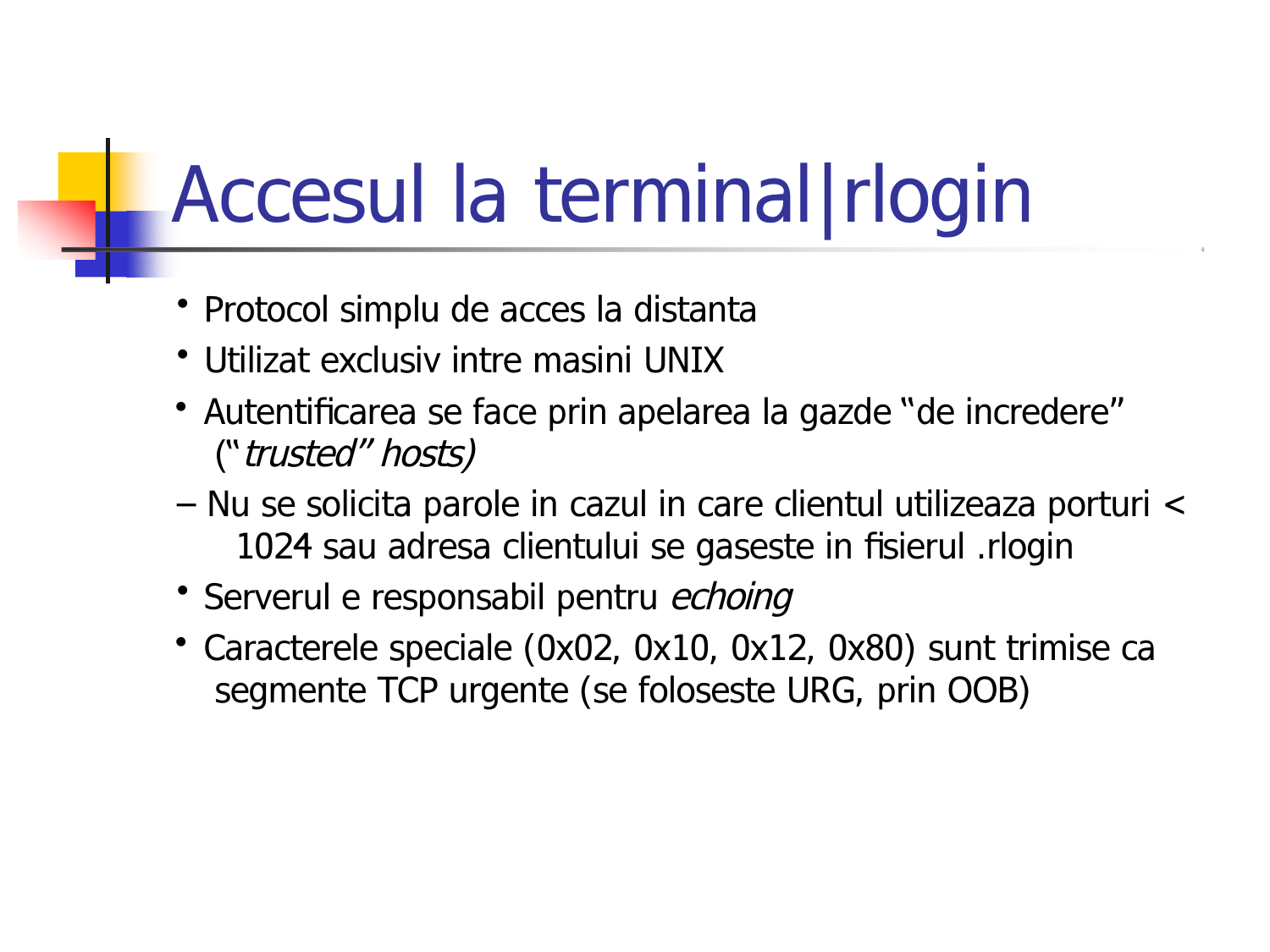

# Accesul la terminal|rlogin

Protocol simplu de acces la distanta
Utilizat exclusiv intre masini UNIX
Autentificarea se face prin apelarea la gazde “de incredere”  (“trusted” hosts)
– Nu se solicita parole in cazul in care clientul utilizeaza porturi <  1024 sau adresa clientului se gaseste in fisierul .rlogin
Serverul e responsabil pentru echoing
Caracterele speciale (0x02, 0x10, 0x12, 0x80) sunt trimise ca  segmente TCP urgente (se foloseste URG, prin OOB)